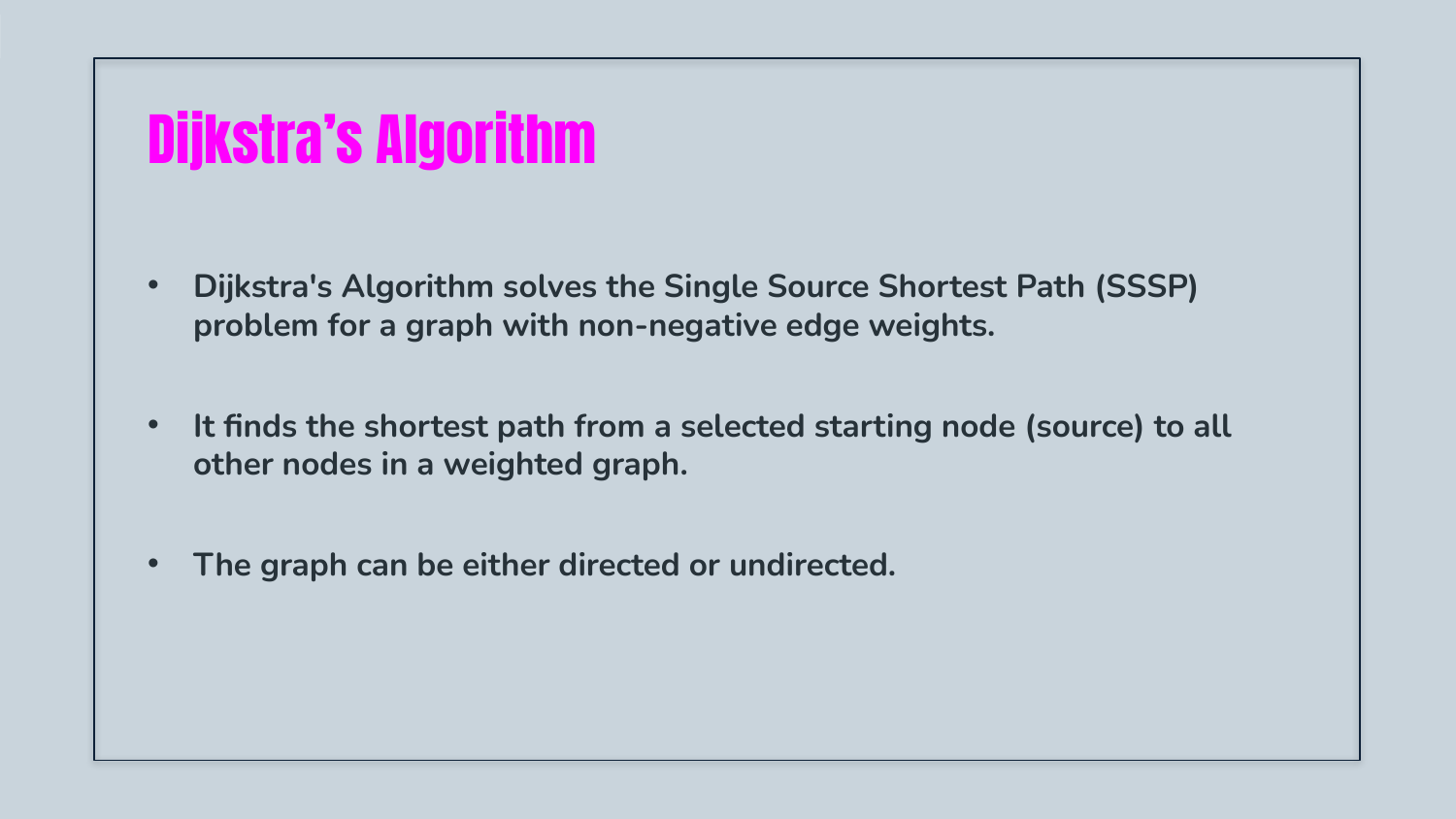

# Dijkstra’s Algorithm
Dijkstra's Algorithm solves the Single Source Shortest Path (SSSP) problem for a graph with non-negative edge weights.
It finds the shortest path from a selected starting node (source) to all other nodes in a weighted graph.
The graph can be either directed or undirected.